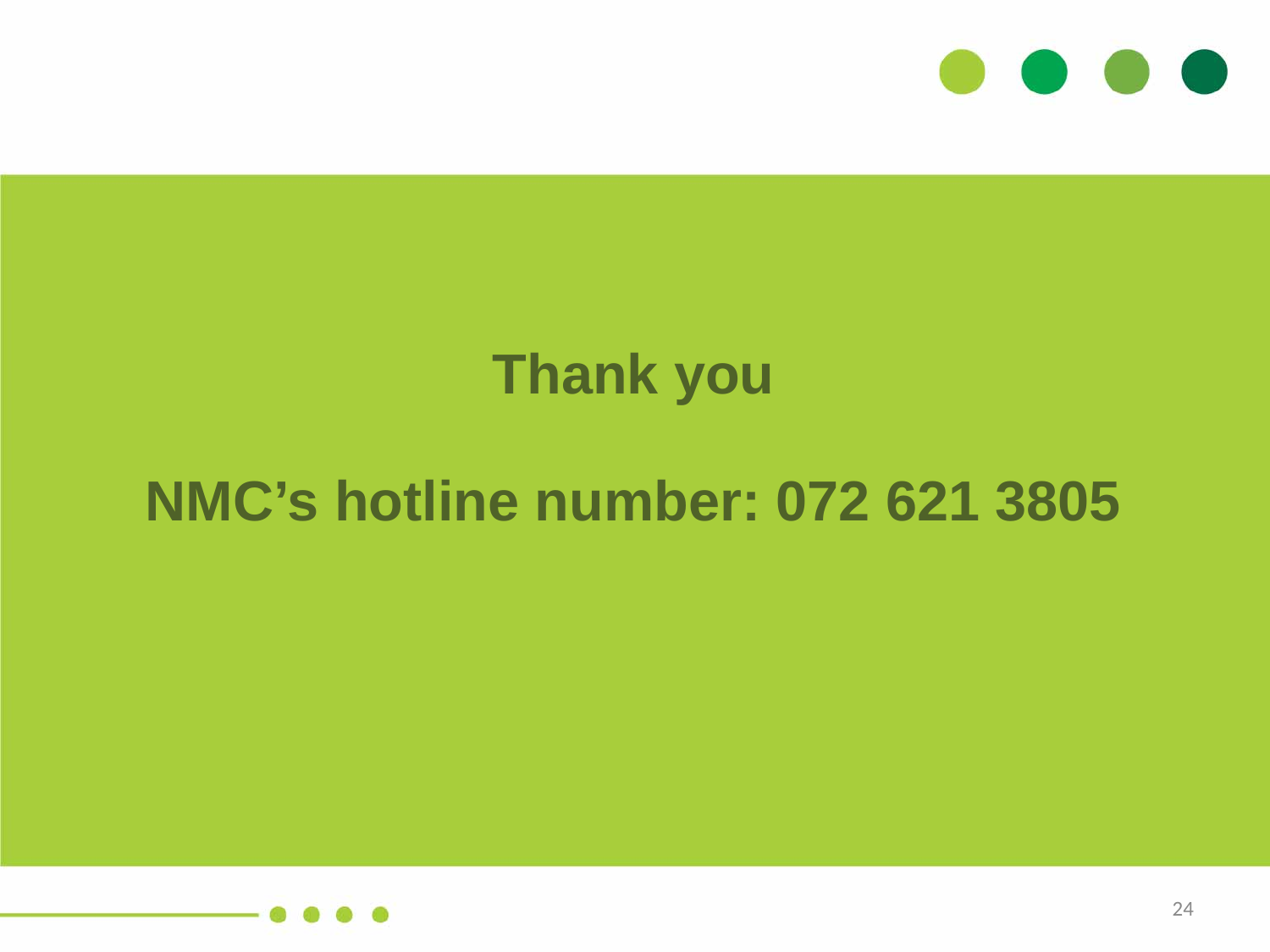

Thank you

NMC’s hotline number: 072 621 3805

24